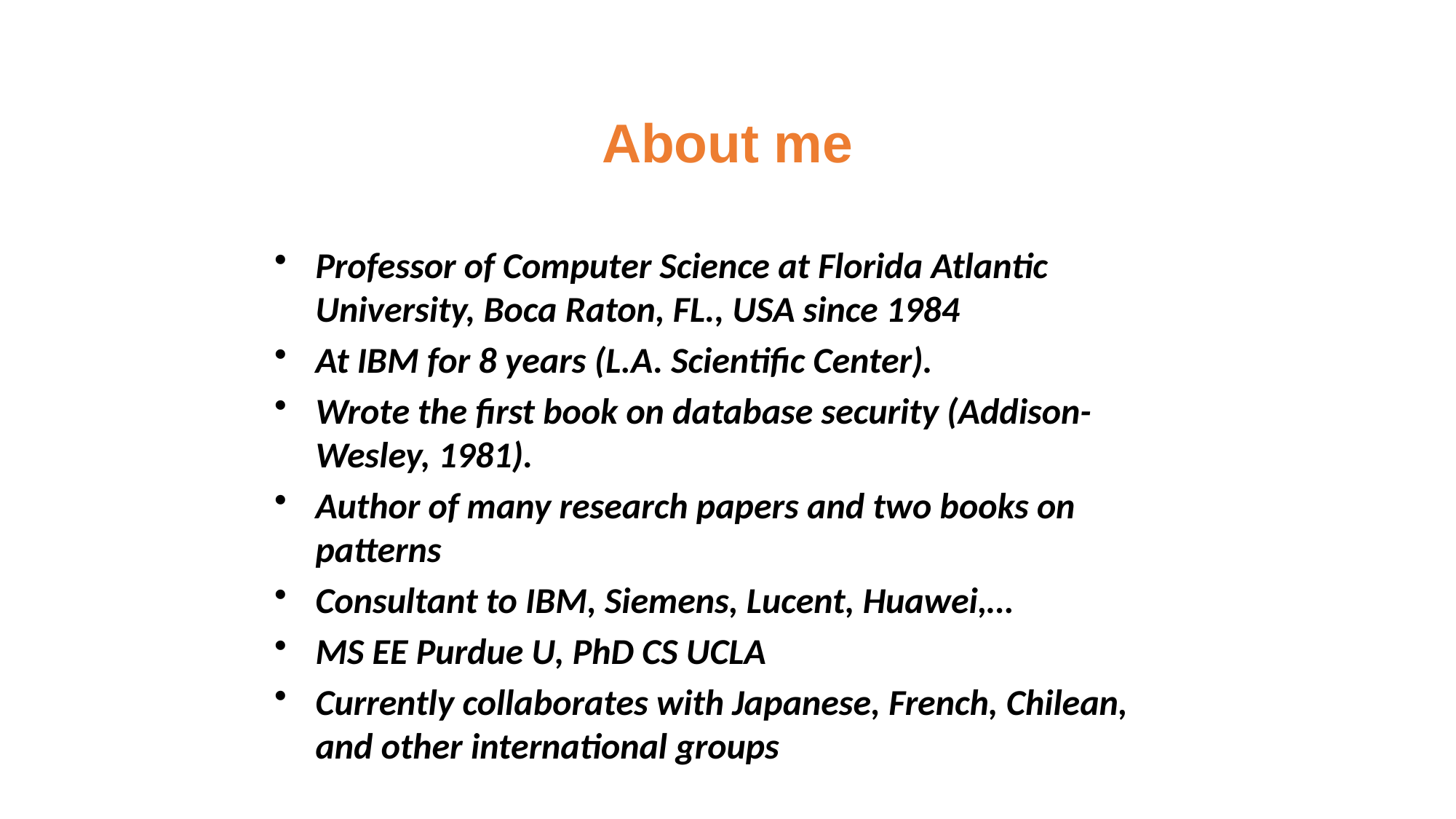

About me
Professor of Computer Science at Florida Atlantic University, Boca Raton, FL., USA since 1984
At IBM for 8 years (L.A. Scientific Center).
Wrote the first book on database security (Addison-Wesley, 1981).
Author of many research papers and two books on patterns
Consultant to IBM, Siemens, Lucent, Huawei,…
MS EE Purdue U, PhD CS UCLA
Currently collaborates with Japanese, French, Chilean, and other international groups